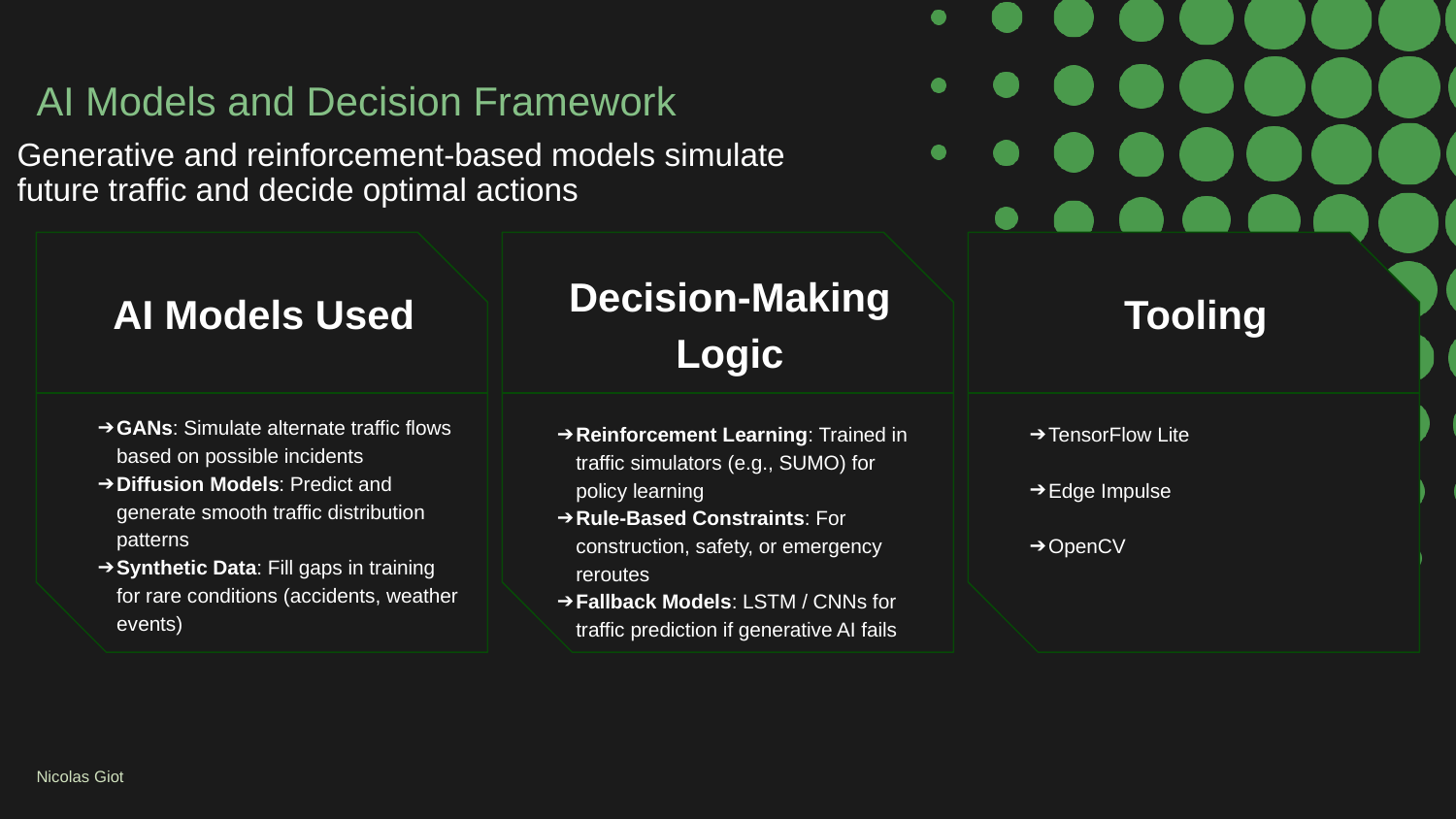

# AI Models and Decision Framework
Generative and reinforcement-based models simulate future traffic and decide optimal actions

Decision-Making Logic

AI Models Used
Tooling

GANs: Simulate alternate traffic flows based on possible incidents
Diffusion Models: Predict and generate smooth traffic distribution patterns
Synthetic Data: Fill gaps in training for rare conditions (accidents, weather events)

TensorFlow Lite

Edge Impulse

OpenCV
Reinforcement Learning: Trained in traffic simulators (e.g., SUMO) for policy learning
Rule-Based Constraints: For construction, safety, or emergency reroutes
Fallback Models: LSTM / CNNs for traffic prediction if generative AI fails
Nicolas Giot